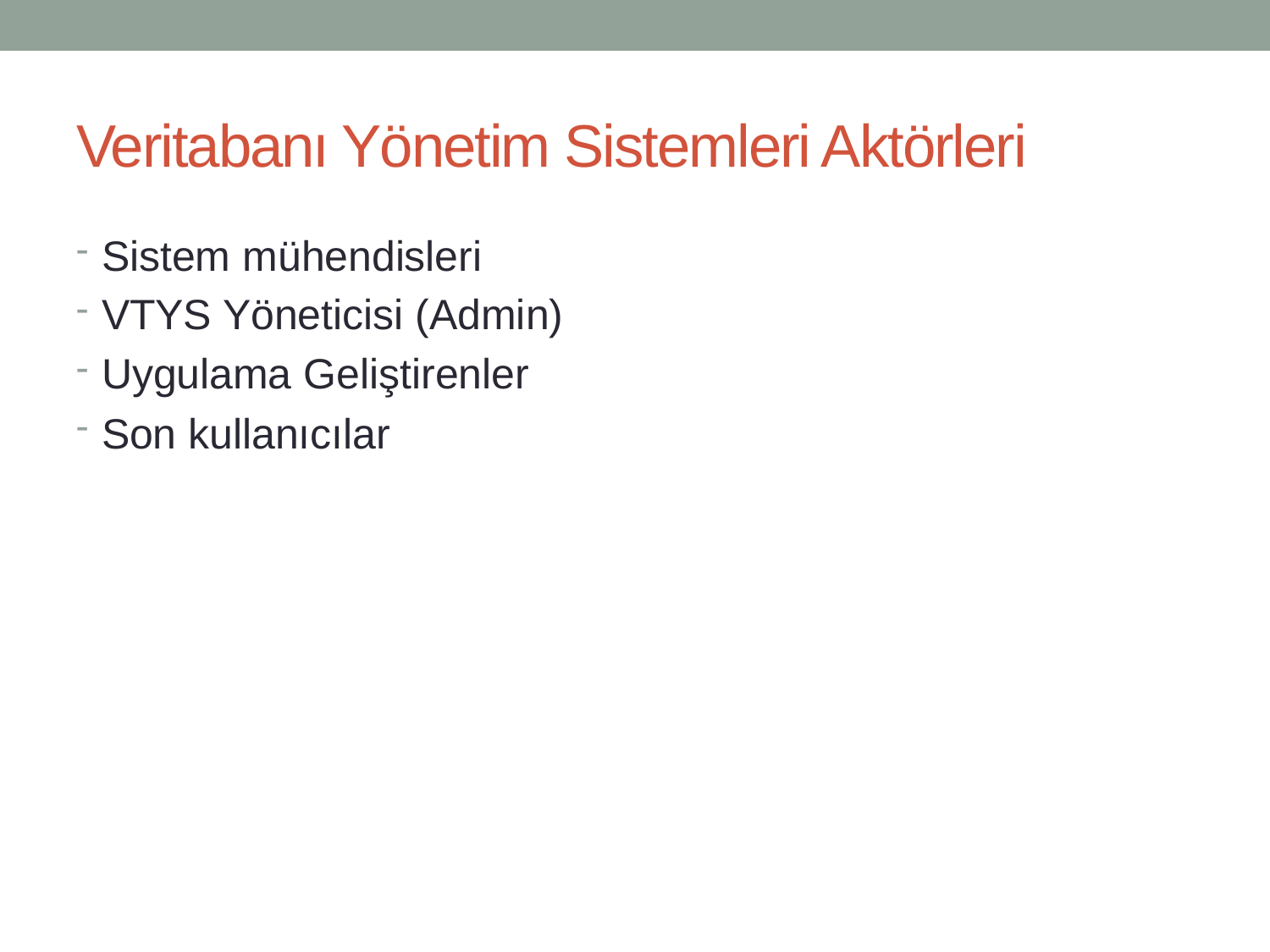

# Veritabanı Yönetim Sistemleri Aktörleri
Sistem mühendisleri
VTYS Yöneticisi (Admin)
Uygulama Geliştirenler
Son kullanıcılar